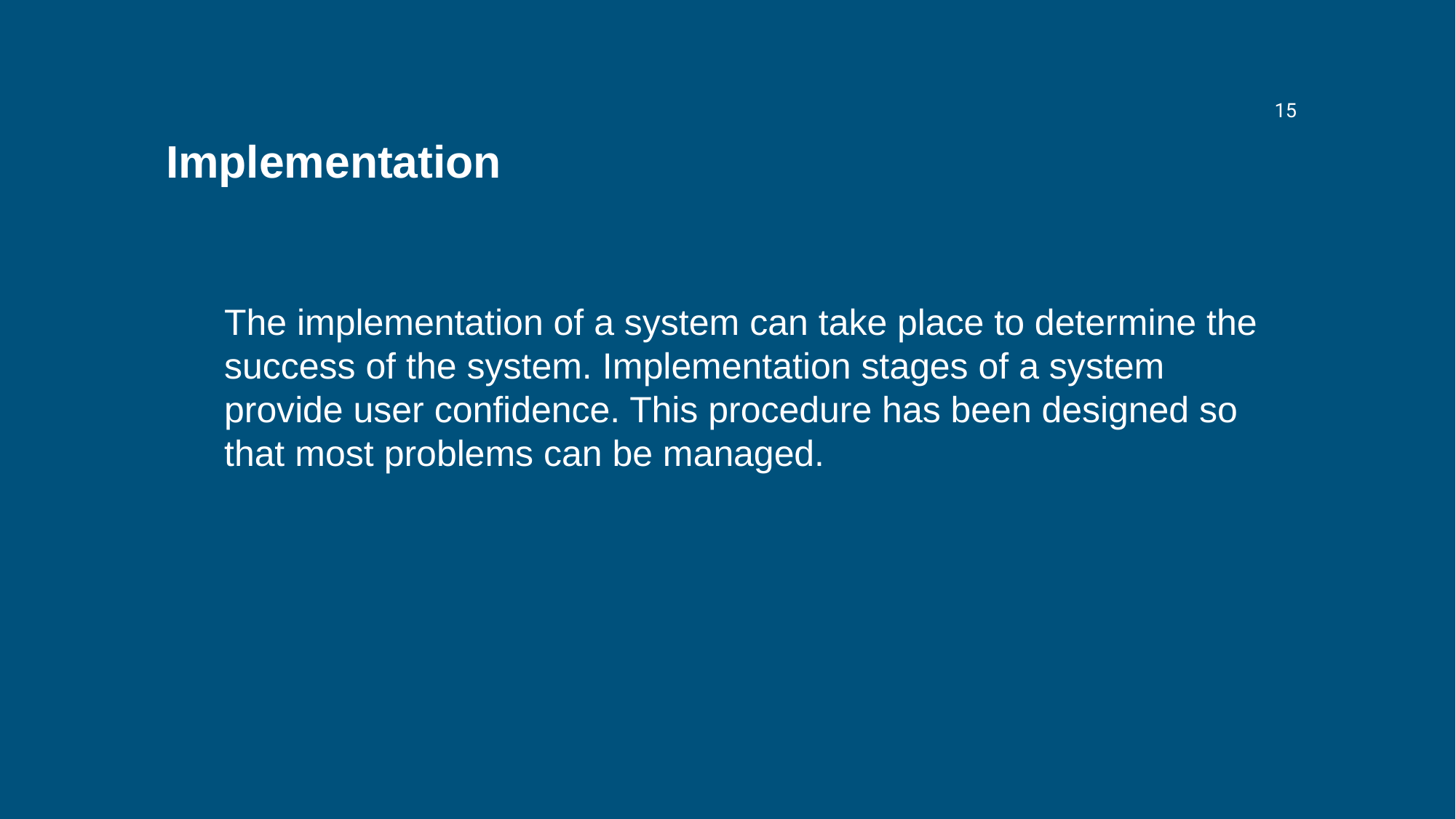

15
# Implementation
The implementation of a system can take place to determine the success of the system. Implementation stages of a system provide user confidence. This procedure has been designed so that most problems can be managed.